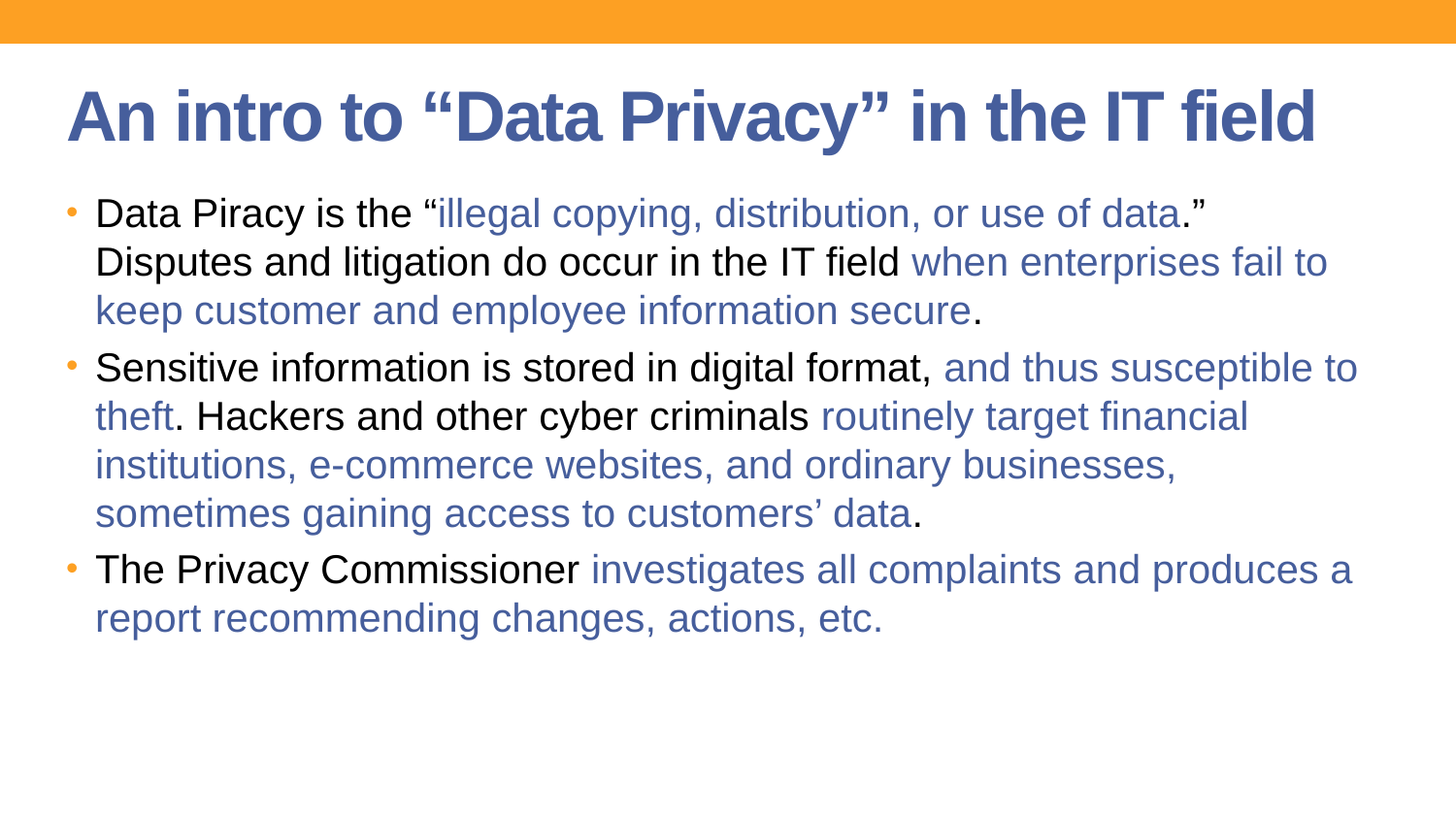

# An intro to “Data Privacy” in the IT field
Data Piracy is the “illegal copying, distribution, or use of data.” Disputes and litigation do occur in the IT field when enterprises fail to keep customer and employee information secure.
Sensitive information is stored in digital format, and thus susceptible to theft. Hackers and other cyber criminals routinely target financial institutions, e-commerce websites, and ordinary businesses, sometimes gaining access to customers’ data.
The Privacy Commissioner investigates all complaints and produces a report recommending changes, actions, etc.